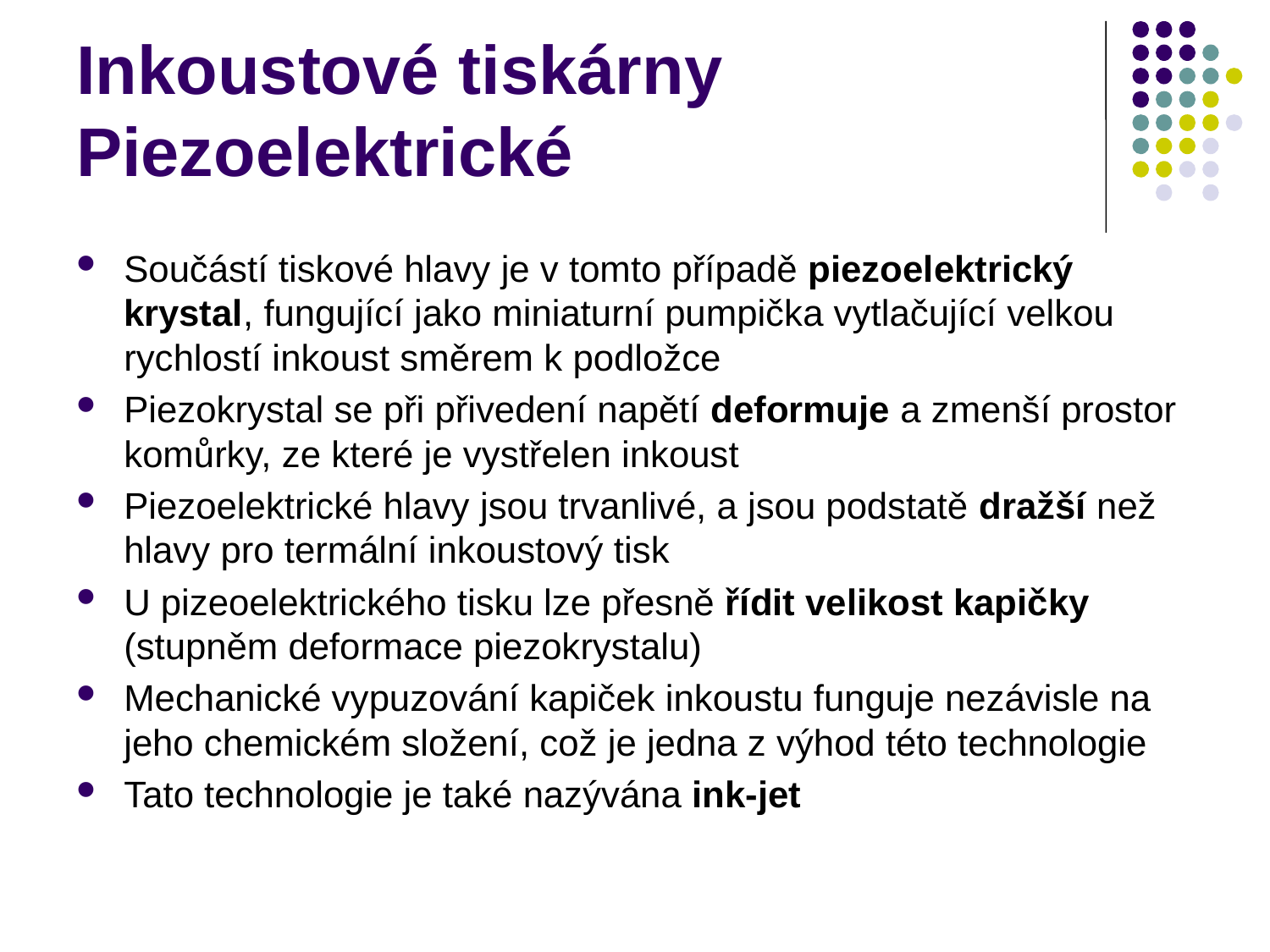

# Inkoustové tiskárny Piezoelektrické
Součástí tiskové hlavy je v tomto případě piezoelektrický krystal, fungující jako miniaturní pumpička vytlačující velkou rychlostí inkoust směrem k podložce
Piezokrystal se při přivedení napětí deformuje a zmenší prostor komůrky, ze které je vystřelen inkoust
Piezoelektrické hlavy jsou trvanlivé, a jsou podstatě dražší než hlavy pro termální inkoustový tisk
U pizeoelektrického tisku lze přesně řídit velikost kapičky (stupněm deformace piezokrystalu)
Mechanické vypuzování kapiček inkoustu funguje nezávisle na jeho chemickém složení, což je jedna z výhod této technologie
Tato technologie je také nazývána ink-jet